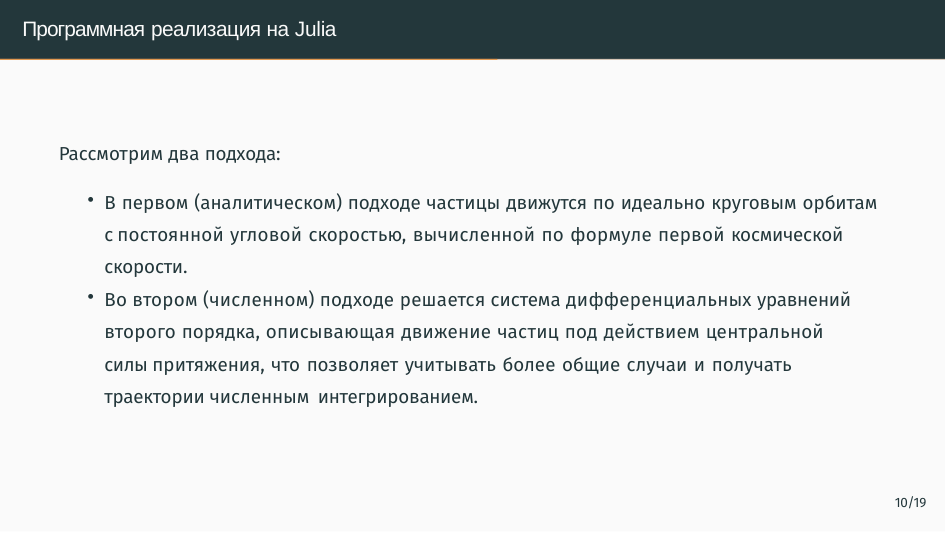

# Программная реализация на Julia

Рассмотрим два подхода:
В первом (аналитическом) подходе частицы движутся по идеально круговым орбитам с постоянной угловой скоростью, вычисленной по формуле первой космической скорости.
Во втором (численном) подходе решается система дифференциальных уравнений второго порядка, описывающая движение частиц под действием центральной силы притяжения, что позволяет учитывать более общие случаи и получать траектории численным интегрированием.
10/19